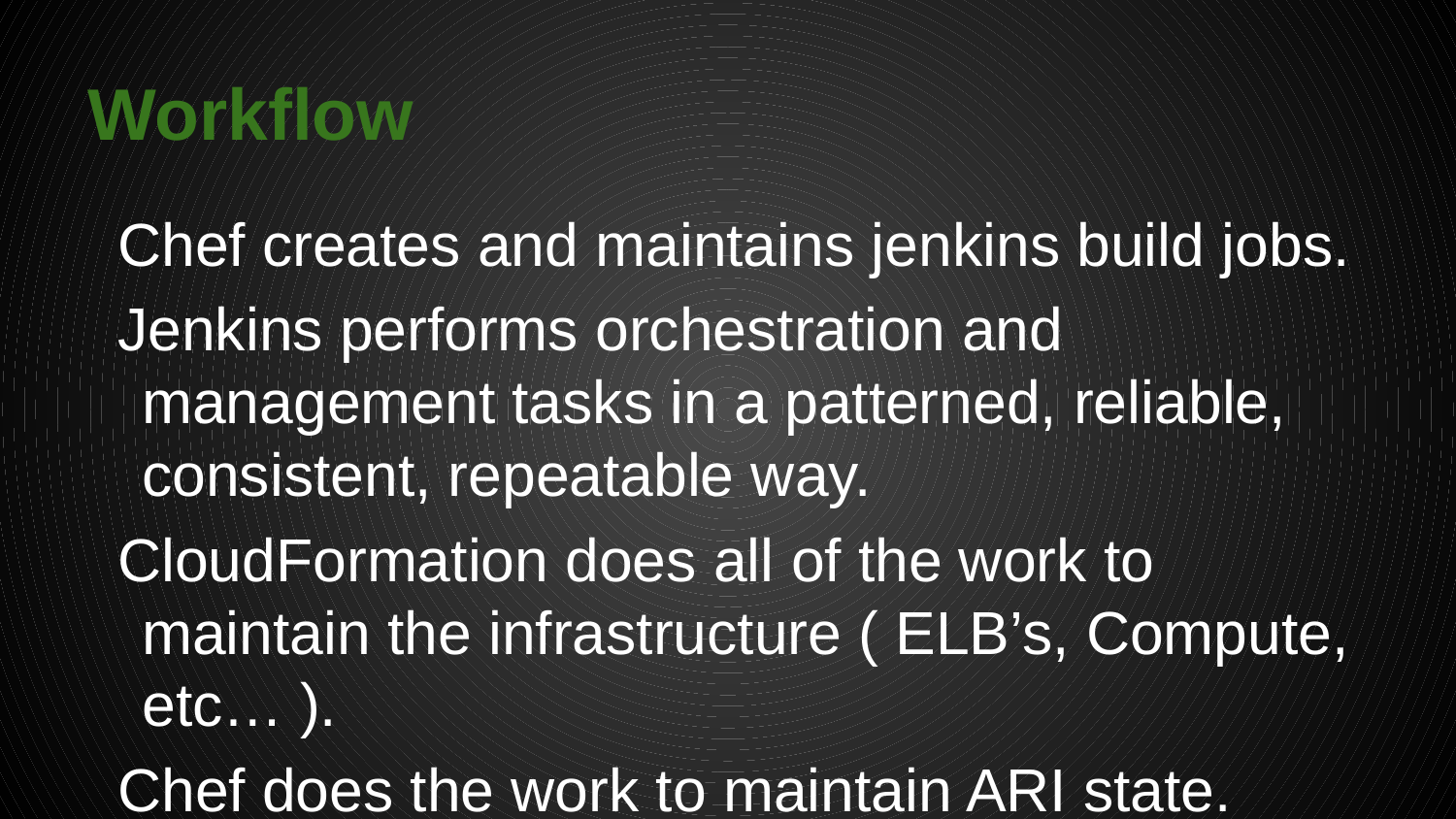

# Workflow
Chef creates and maintains jenkins build jobs.
Jenkins performs orchestration and management tasks in a patterned, reliable, consistent, repeatable way.
CloudFormation does all of the work to maintain the infrastructure ( ELB’s, Compute, etc… ).
Chef does the work to maintain ARI state.